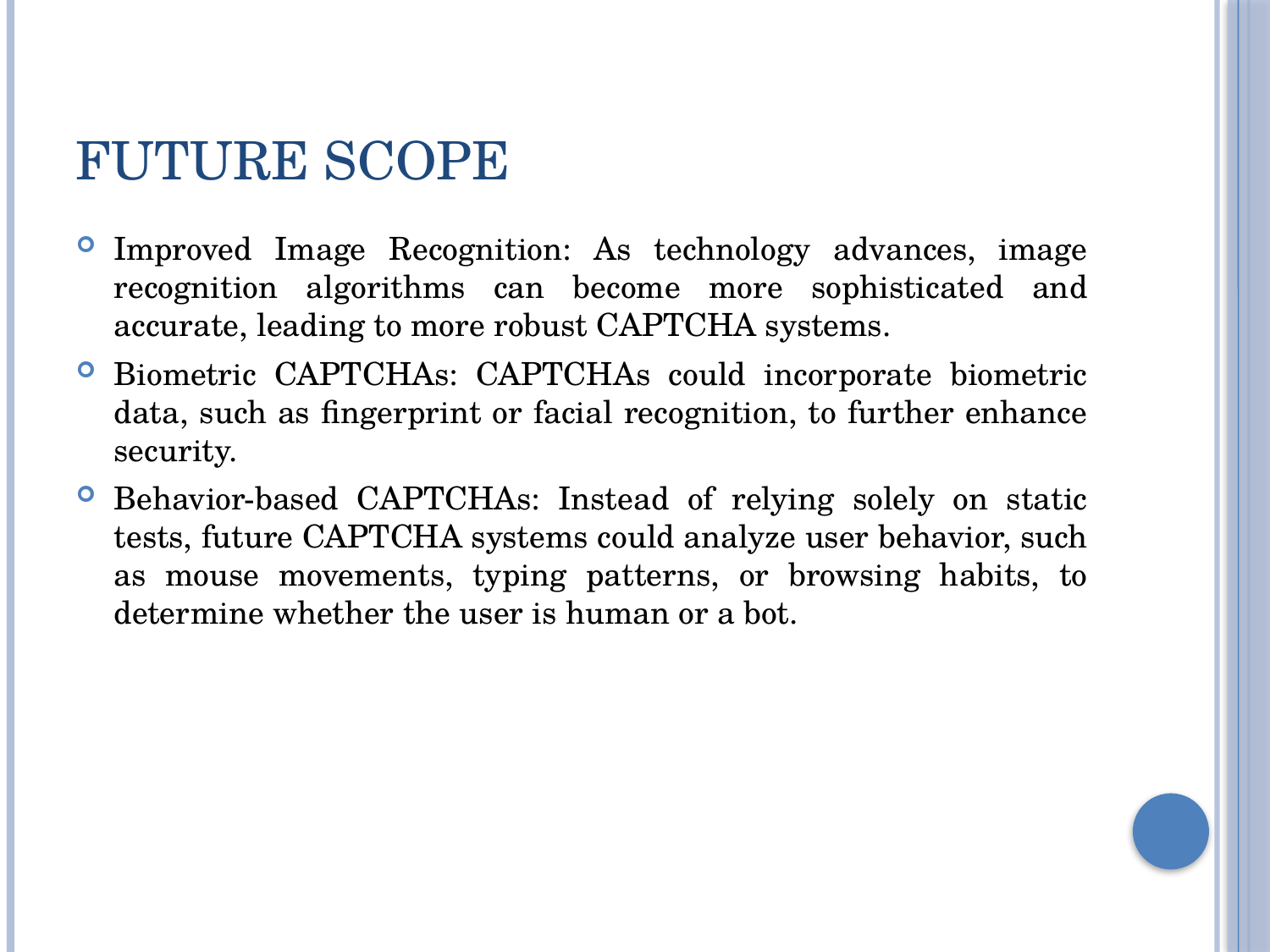

# Future Scope
Improved Image Recognition: As technology advances, image recognition algorithms can become more sophisticated and accurate, leading to more robust CAPTCHA systems.
Biometric CAPTCHAs: CAPTCHAs could incorporate biometric data, such as fingerprint or facial recognition, to further enhance security.
Behavior-based CAPTCHAs: Instead of relying solely on static tests, future CAPTCHA systems could analyze user behavior, such as mouse movements, typing patterns, or browsing habits, to determine whether the user is human or a bot.